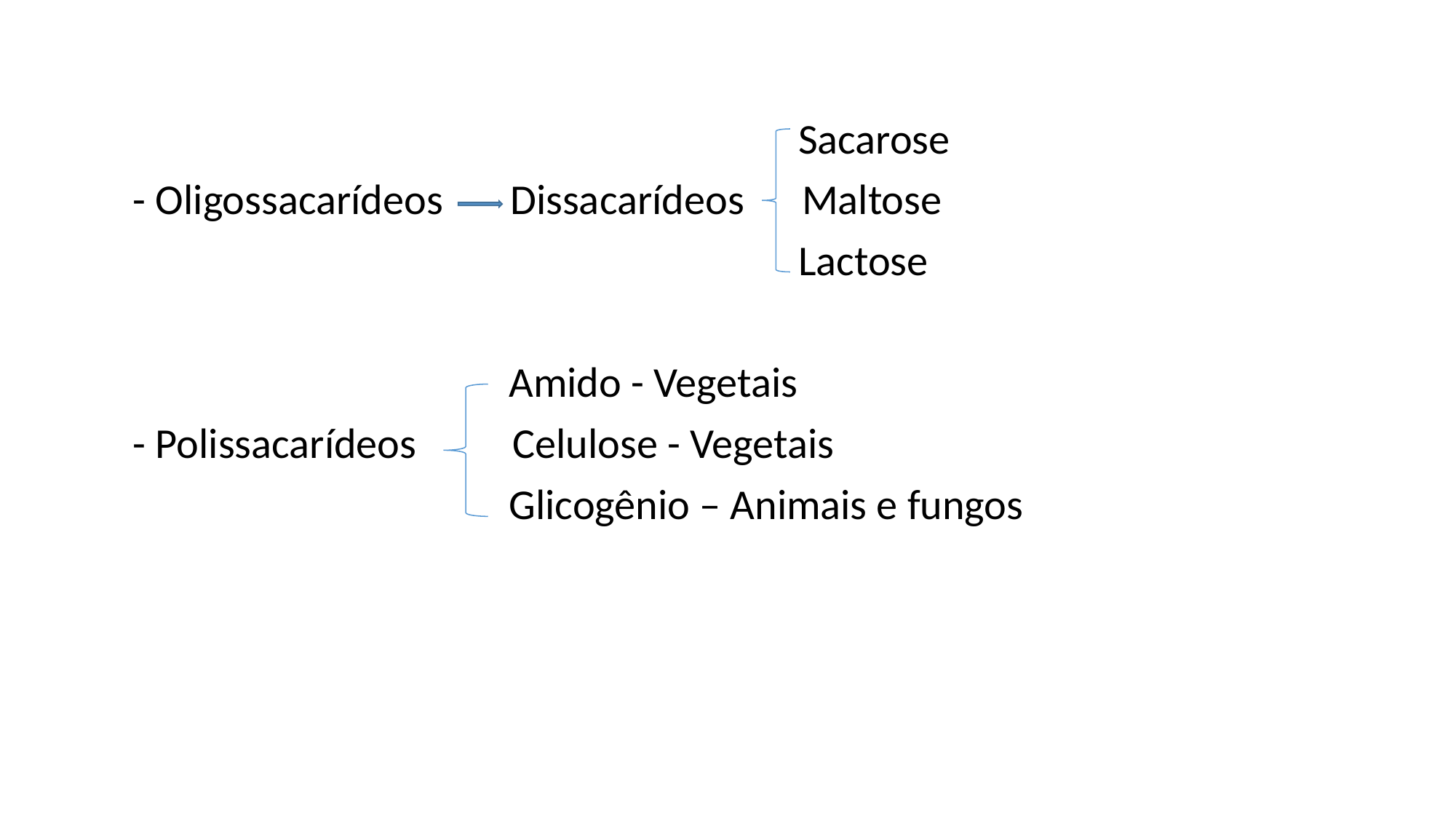

Sacarose
 - Oligossacarídeos       Dissacarídeos      Maltose
                                                                      Lactose

                                        Amido - Vegetais
 - Polissacarídeos          Celulose - Vegetais
                                        Glicogênio – Animais e fungos